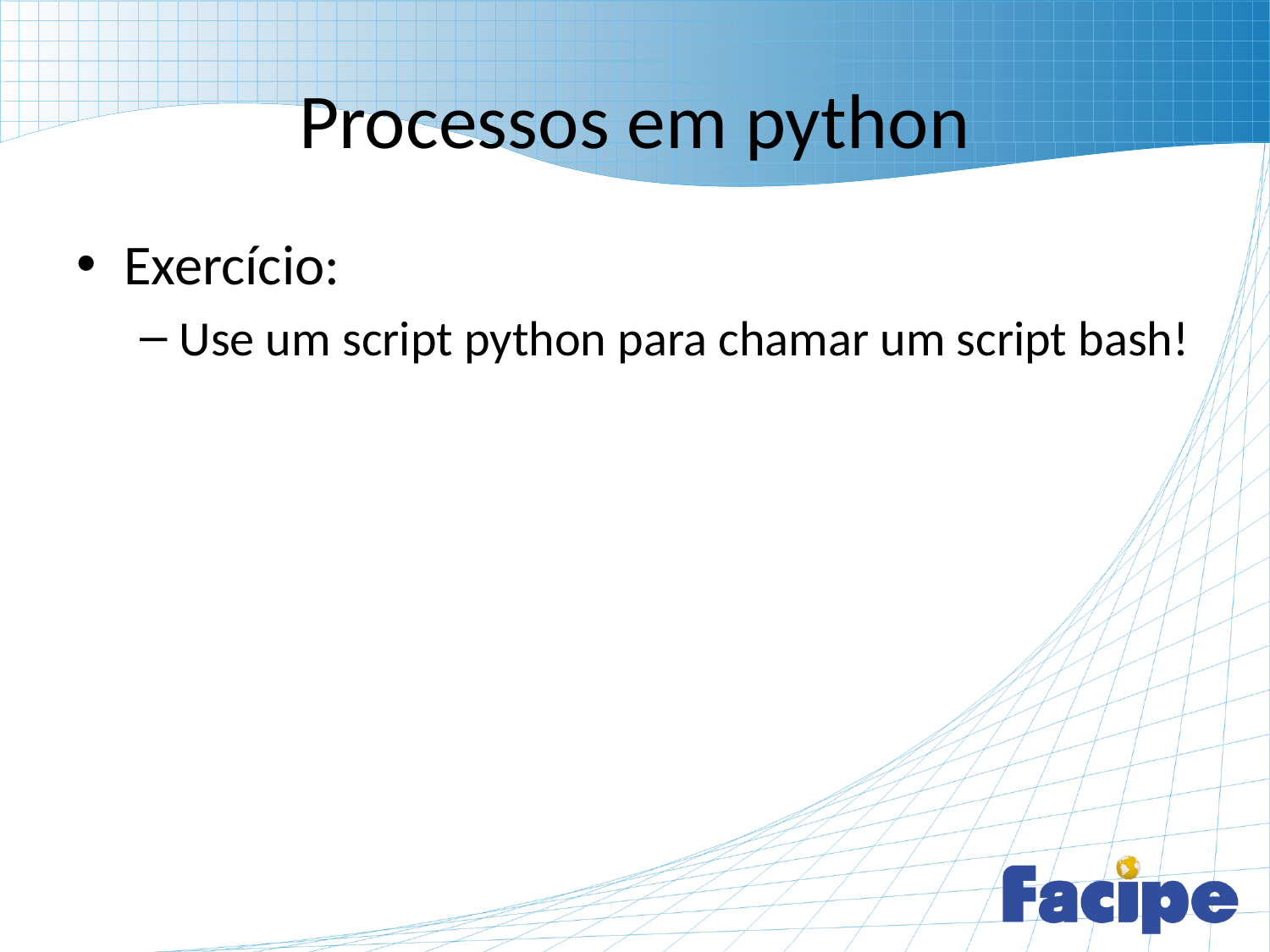

# Processos em python
Exercício:
Use um script python para chamar um script bash!